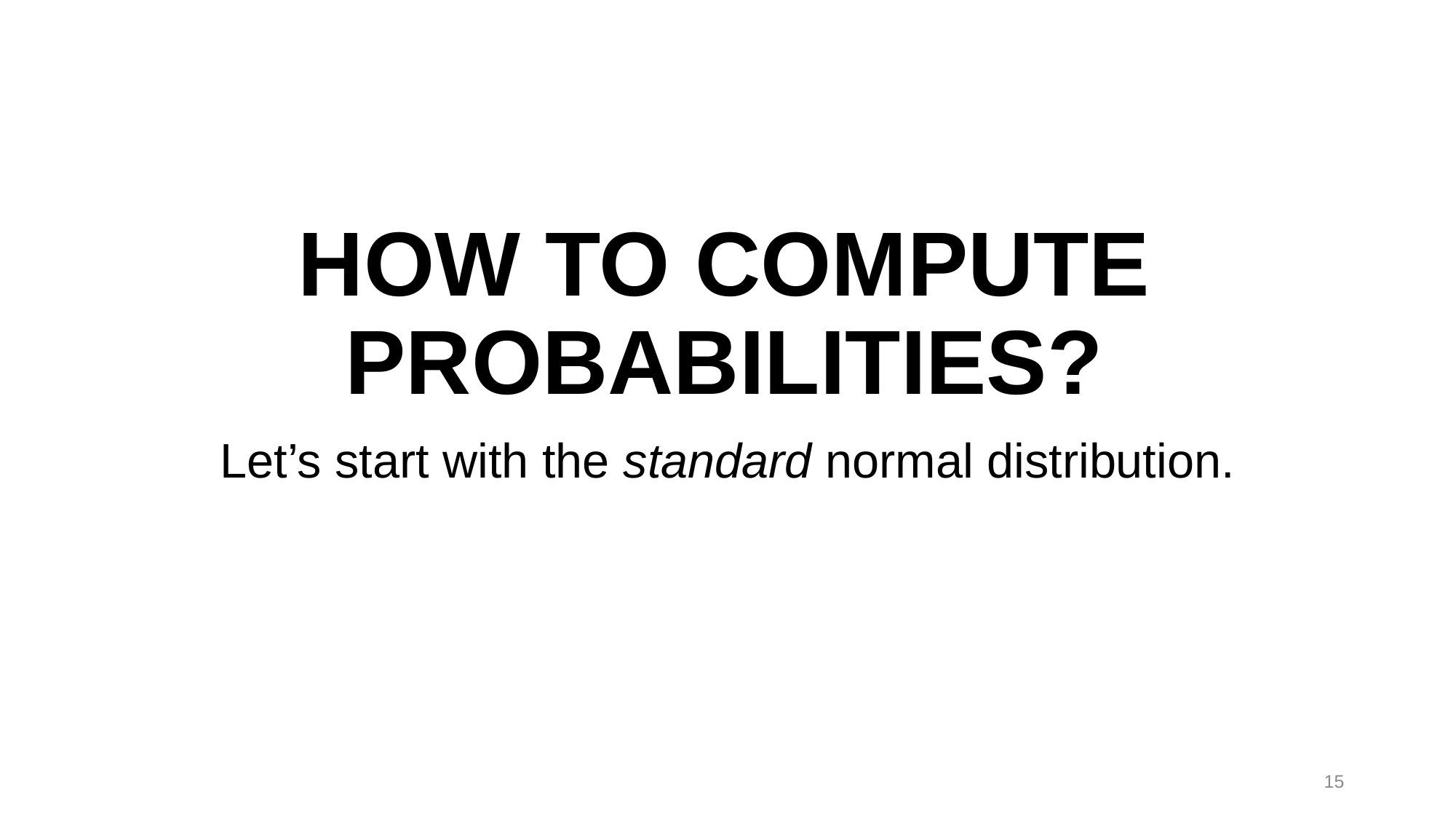

# HOW TO COMPUTE PROBABILITIES?
Let’s start with the standard normal distribution.
15